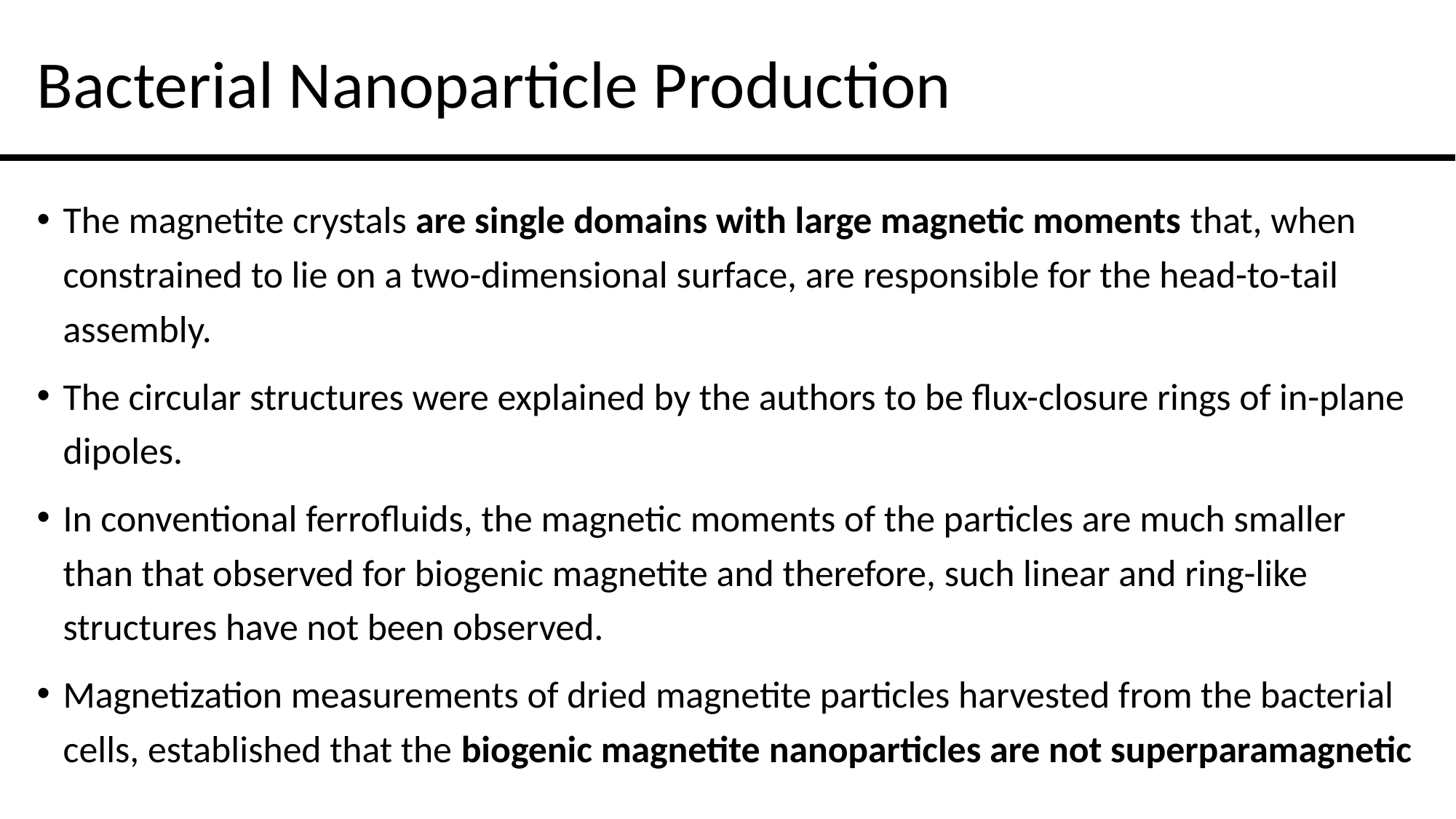

# Bacterial Nanoparticle Production
The magnetite crystals are single domains with large magnetic moments that, when constrained to lie on a two-dimensional surface, are responsible for the head-to-tail assembly.
The circular structures were explained by the authors to be flux-closure rings of in-plane dipoles.
In conventional ferrofluids, the magnetic moments of the particles are much smaller than that observed for biogenic magnetite and therefore, such linear and ring-like structures have not been observed.
Magnetization measurements of dried magnetite particles harvested from the bacterial cells, established that the biogenic magnetite nanoparticles are not superparamagnetic